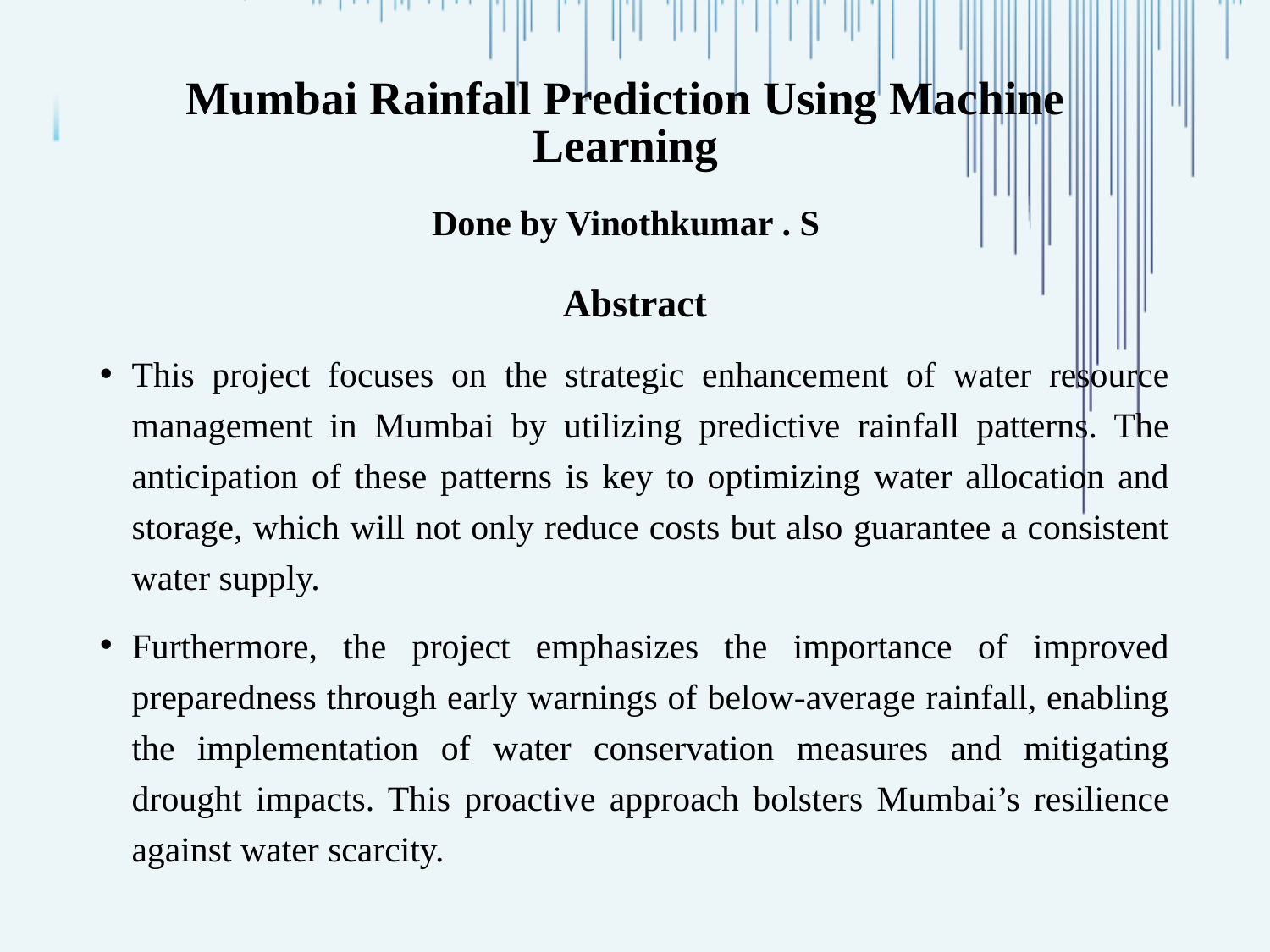

# Mumbai Rainfall Prediction Using Machine Learning Done by Vinothkumar . S
Abstract
This project focuses on the strategic enhancement of water resource management in Mumbai by utilizing predictive rainfall patterns. The anticipation of these patterns is key to optimizing water allocation and storage, which will not only reduce costs but also guarantee a consistent water supply.
Furthermore, the project emphasizes the importance of improved preparedness through early warnings of below-average rainfall, enabling the implementation of water conservation measures and mitigating drought impacts. This proactive approach bolsters Mumbai’s resilience against water scarcity.